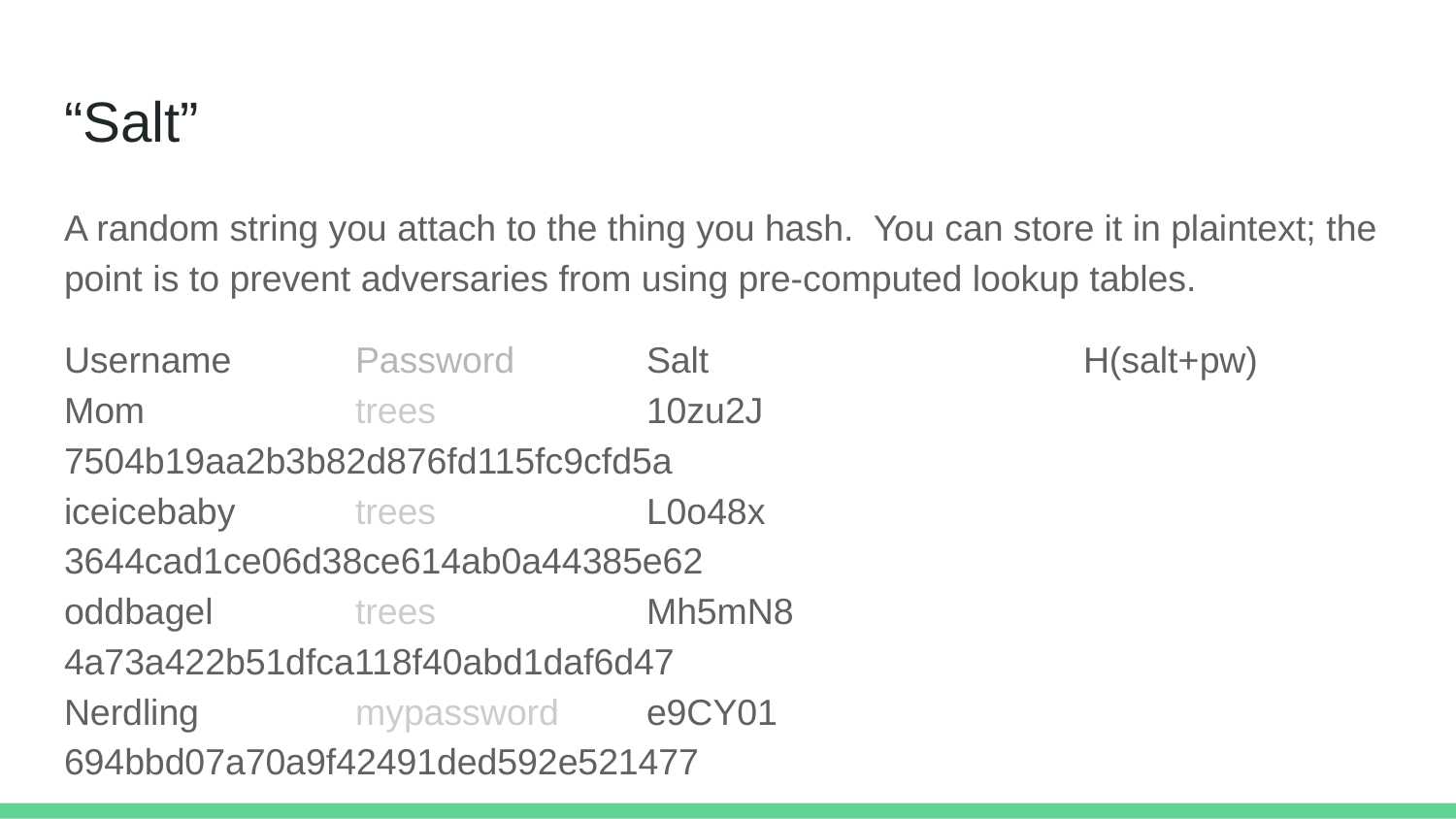

# “Salt”
A random string you attach to the thing you hash.  You can store it in plaintext; the point is to prevent adversaries from using pre-computed lookup tables.
Username	Password	Salt			H(salt+pw)
Mom		trees		10zu2J		7504b19aa2b3b82d876fd115fc9cfd5a
iceicebaby	trees		L0o48x		3644cad1ce06d38ce614ab0a44385e62
oddbagel	trees		Mh5mN8	4a73a422b51dfca118f40abd1daf6d47
Nerdling		mypassword	e9CY01		694bbd07a70a9f42491ded592e521477